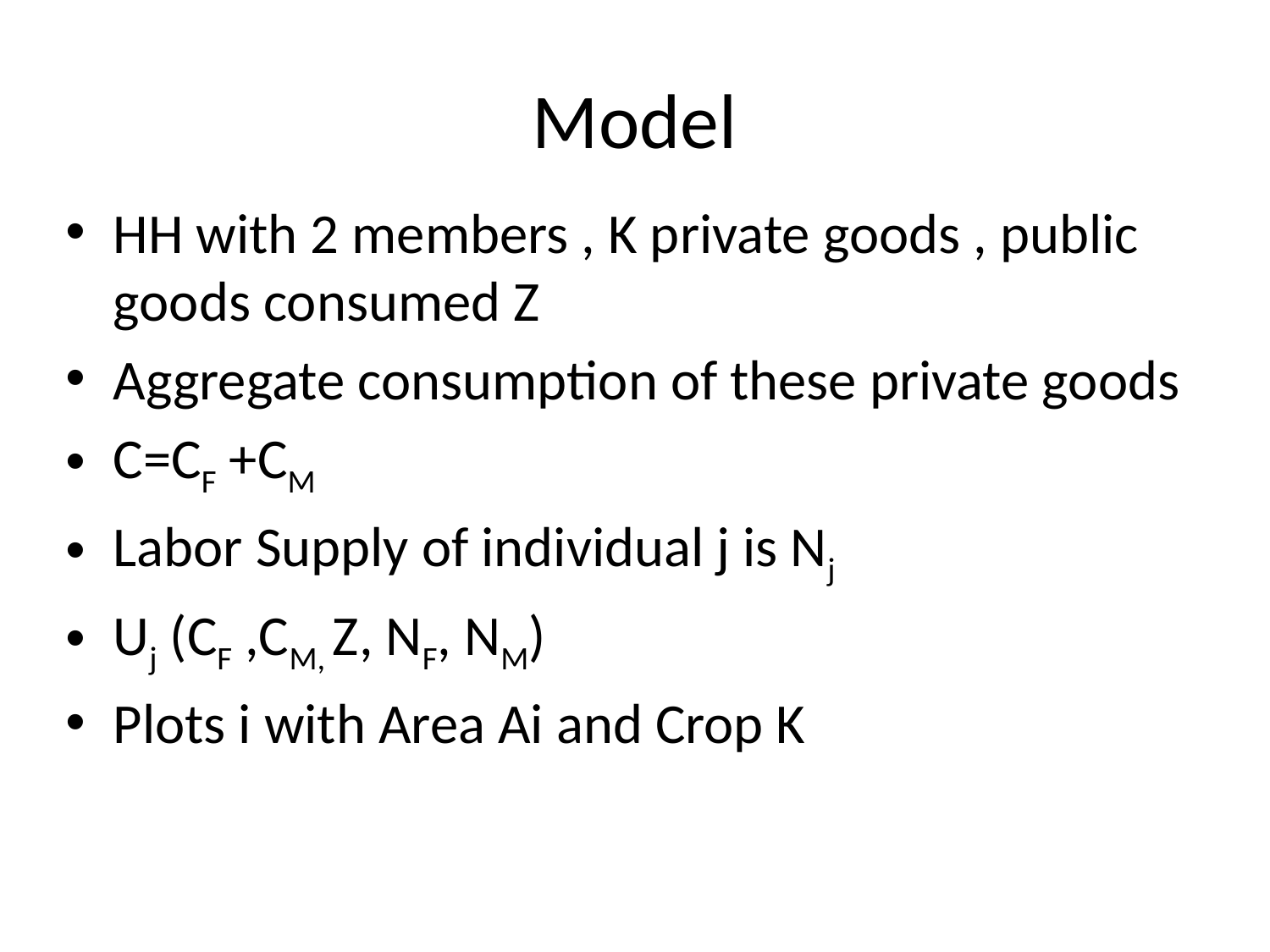

# Model
HH with 2 members , K private goods , public goods consumed Z
Aggregate consumption of these private goods
C=CF +CM
Labor Supply of individual j is Nj
Uj (CF ,CM, Z, NF, NM)
Plots i with Area Ai and Crop K